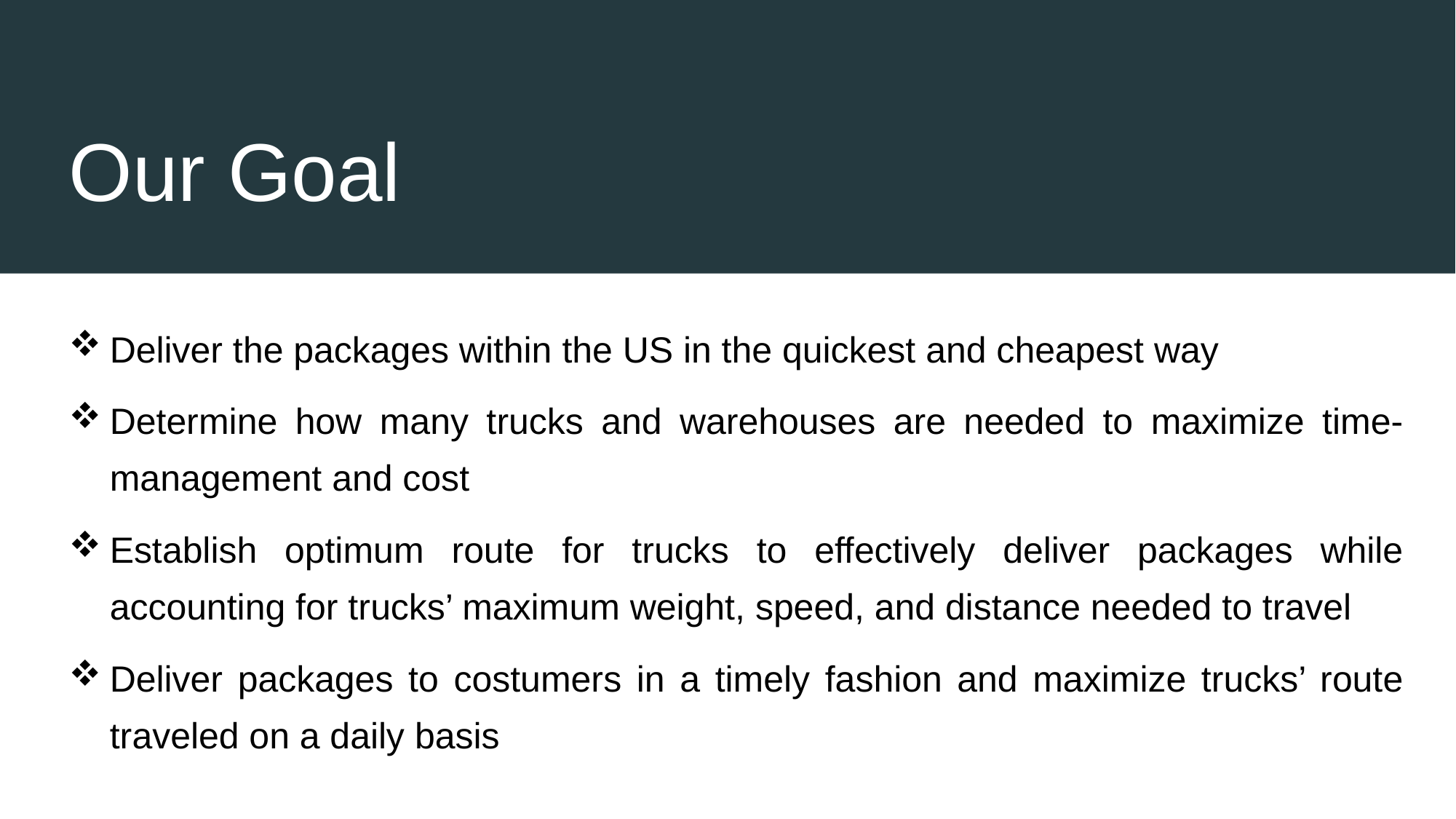

# Our Goal
Deliver the packages within the US in the quickest and cheapest way
Determine how many trucks and warehouses are needed to maximize time-management and cost
Establish optimum route for trucks to effectively deliver packages while accounting for trucks’ maximum weight, speed, and distance needed to travel
Deliver packages to costumers in a timely fashion and maximize trucks’ route traveled on a daily basis